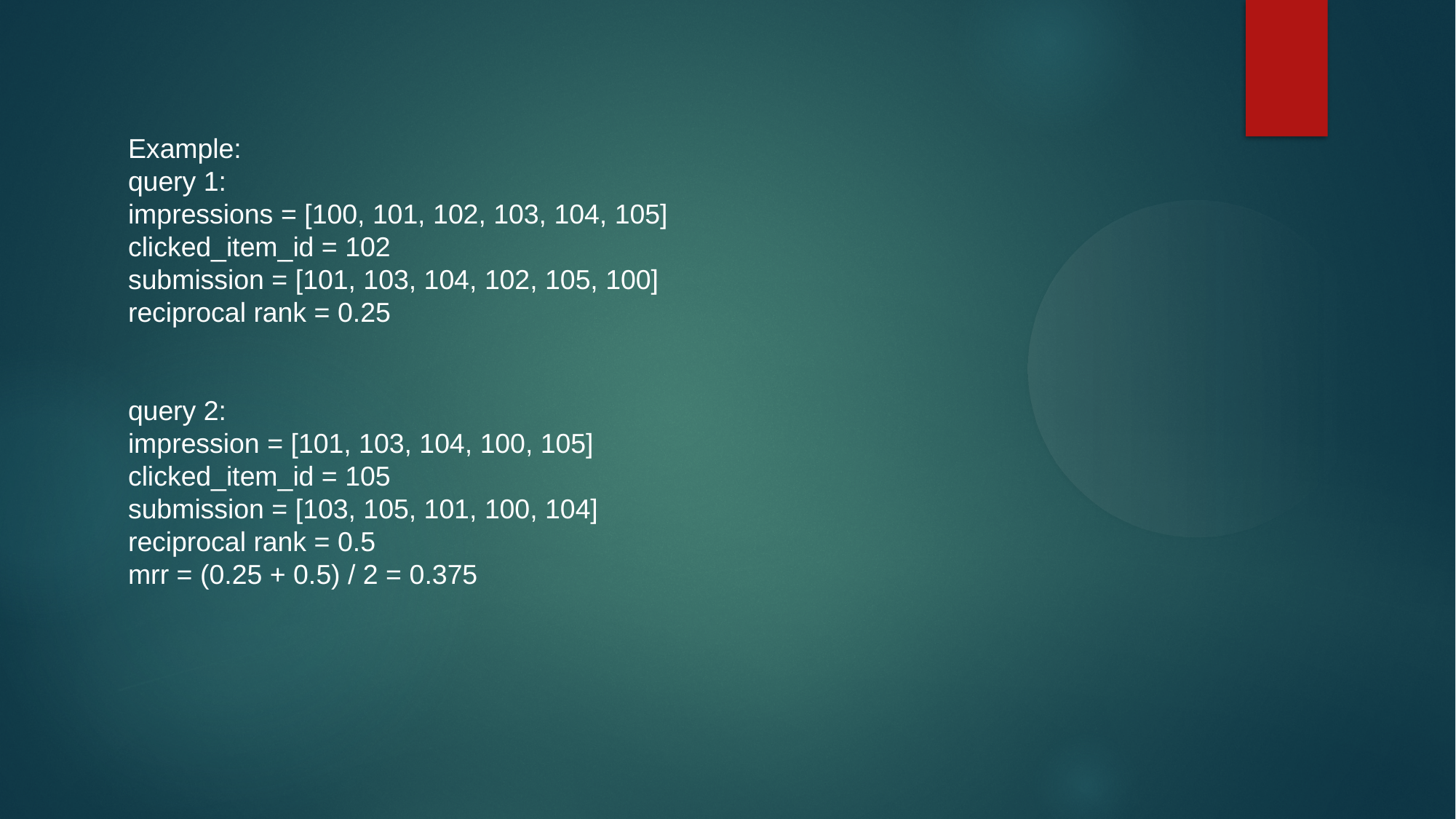

Example:
query 1:
impressions = [100, 101, 102, 103, 104, 105]
clicked_item_id = 102
submission = [101, 103, 104, 102, 105, 100]
reciprocal rank = 0.25

query 2:
impression = [101, 103, 104, 100, 105]
clicked_item_id = 105
submission = [103, 105, 101, 100, 104]
reciprocal rank = 0.5
mrr = (0.25 + 0.5) / 2 = 0.375